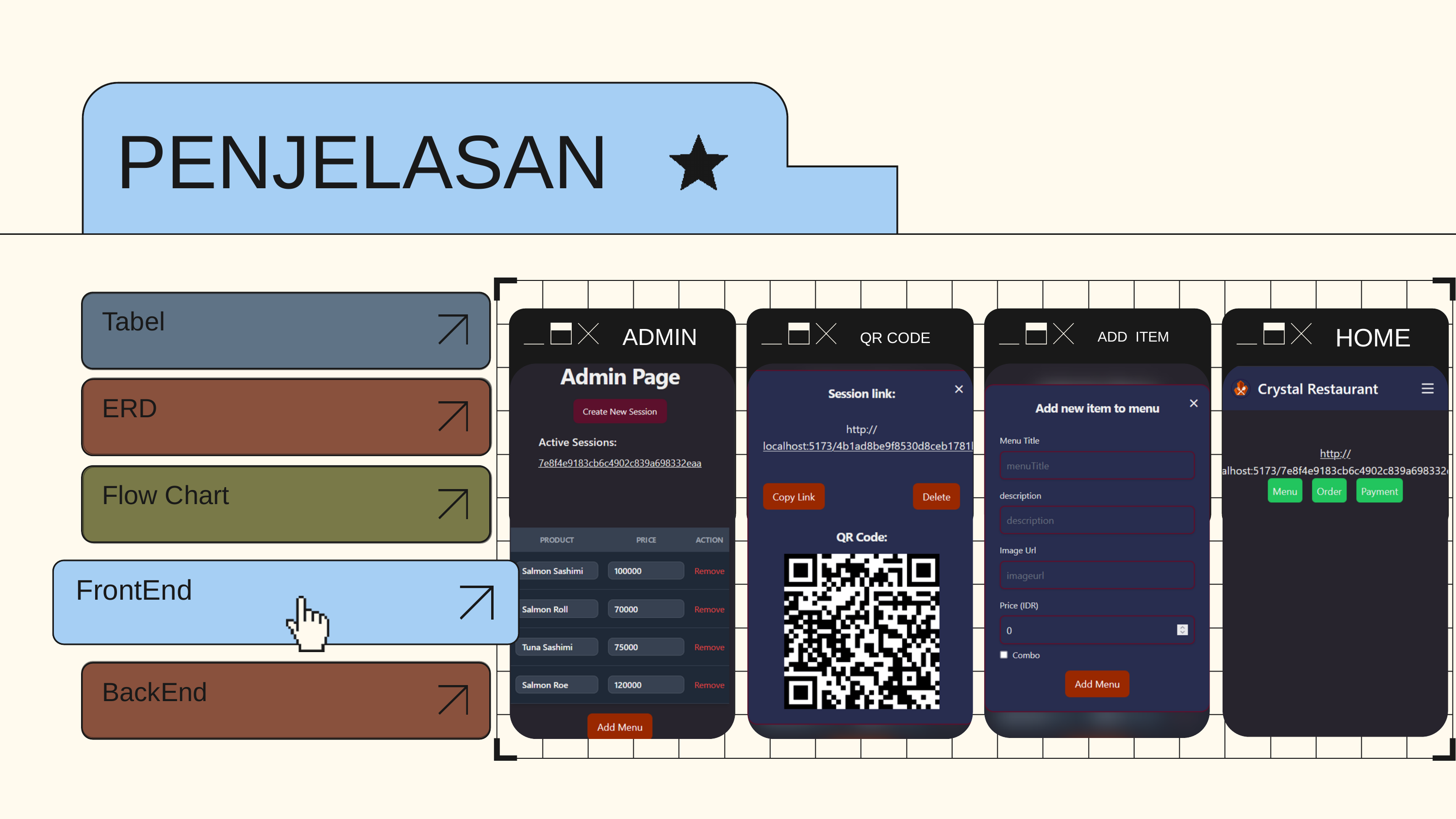

PENJELASAN

Tabel

ADMIN
HOME
ADD  ITEM
QR CODE

ERD

Flow Chart

FrontEnd

BackEnd